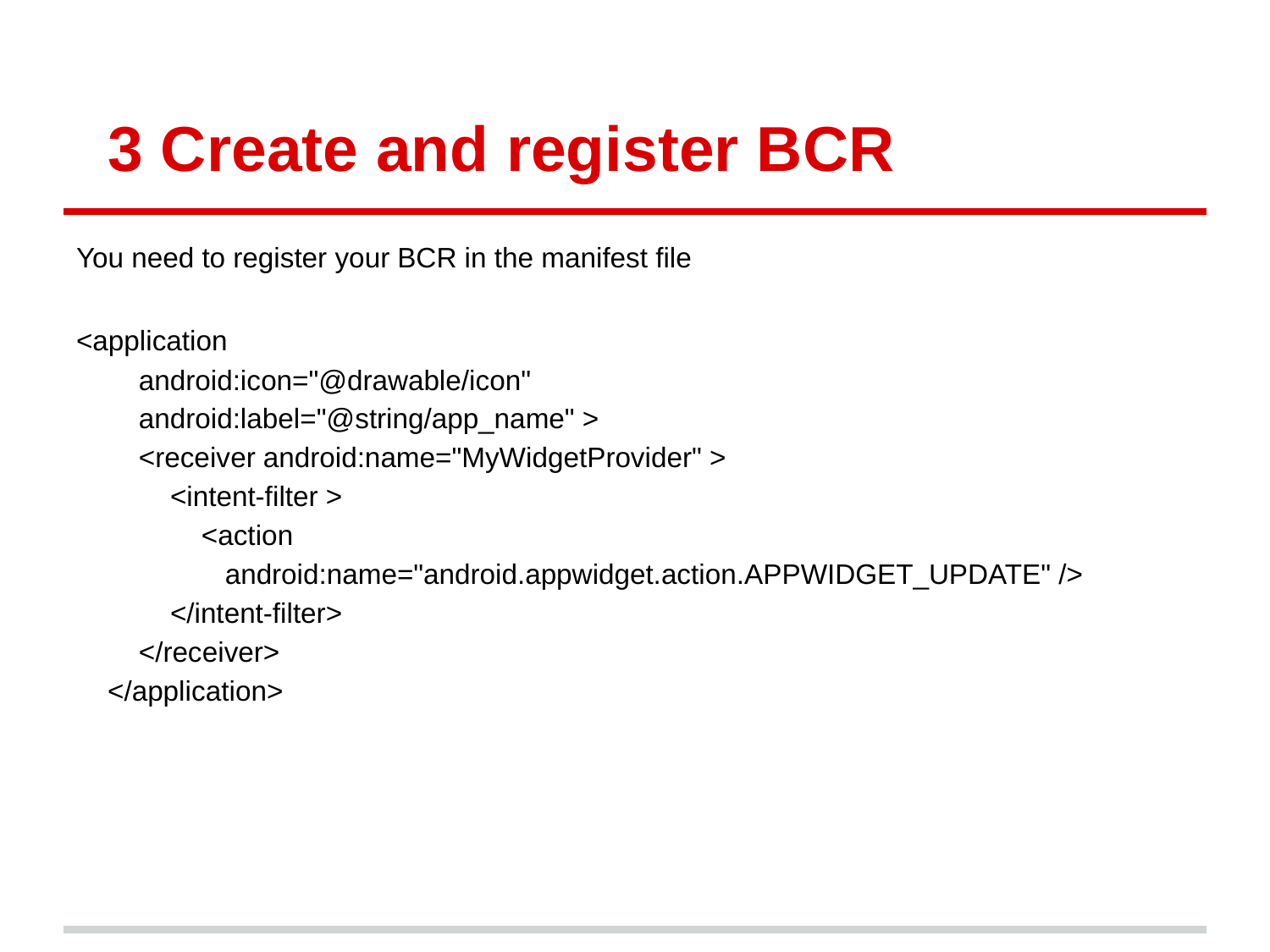

# 3 Create and register BCR
You need to register your BCR in the manifest file

<application
        android:icon="@drawable/icon"
        android:label="@string/app_name" >
        <receiver android:name="MyWidgetProvider" >
            <intent-filter >
                <action
                   android:name="android.appwidget.action.APPWIDGET_UPDATE" />
            </intent-filter>
        </receiver>
    </application>